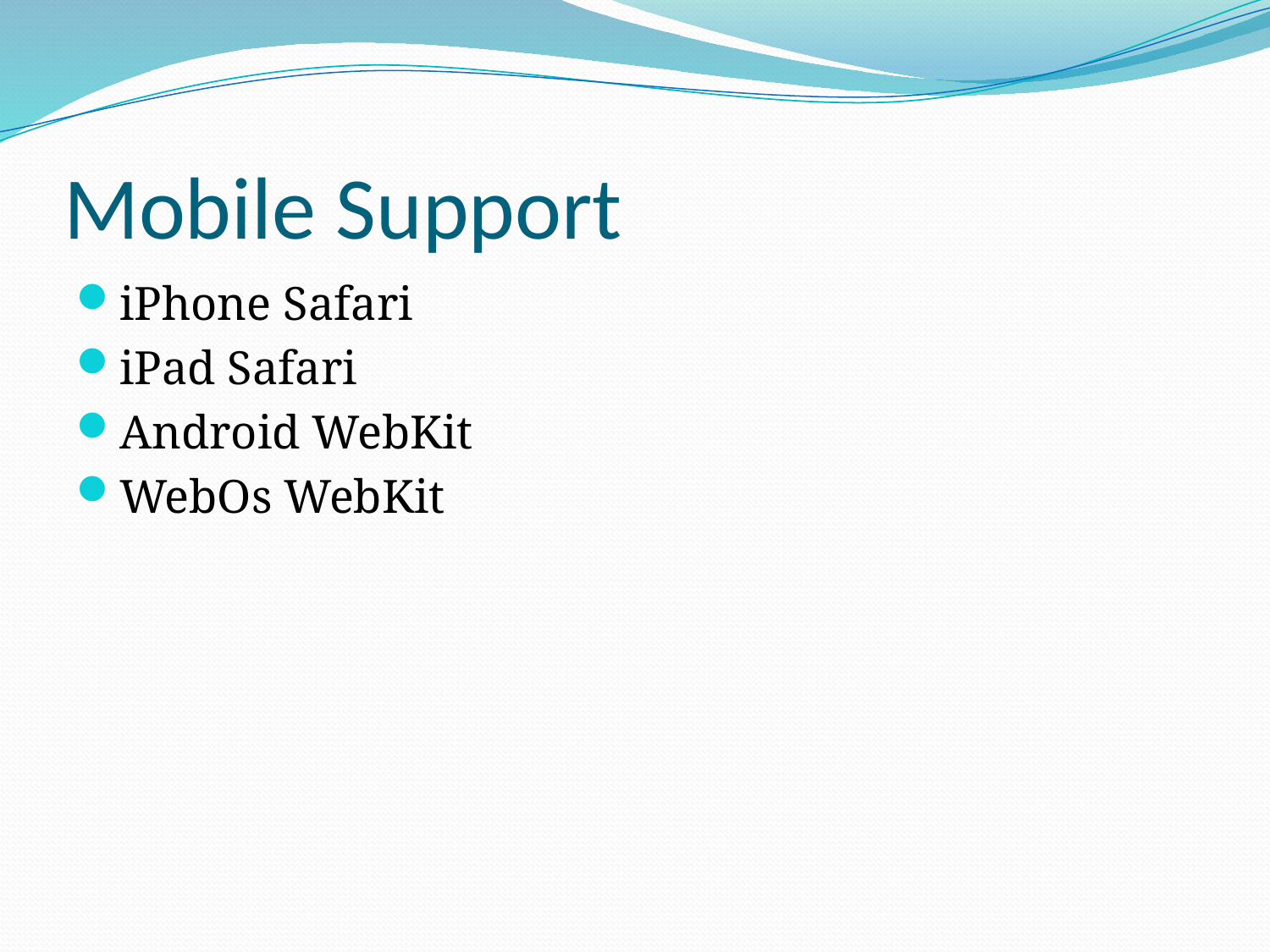

# Mobile Support
iPhone Safari
iPad Safari
Android WebKit
WebOs WebKit